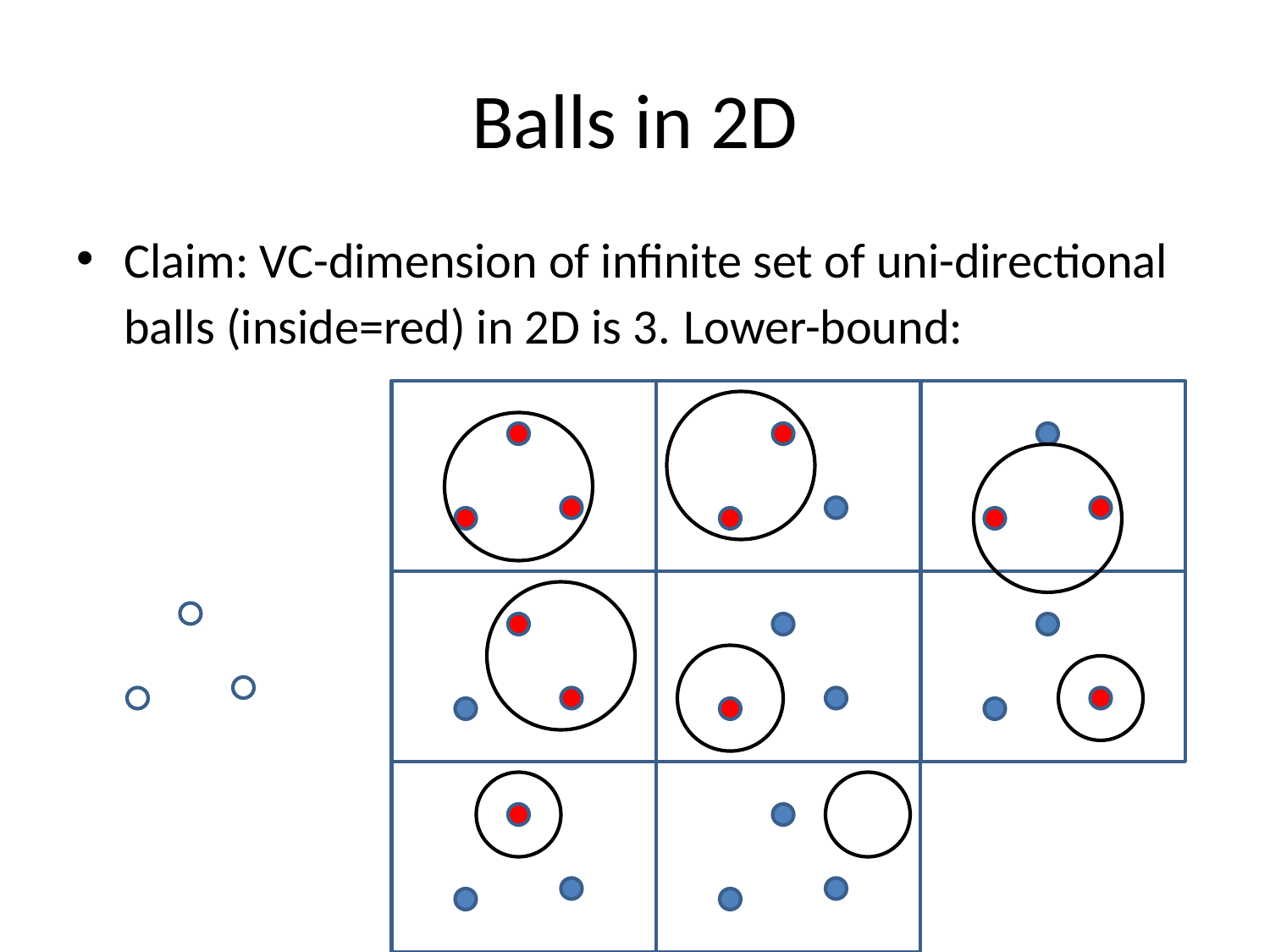

# Balls in 2D
Claim: VC-dimension of infinite set of uni-directional balls (inside=red) in 2D is 3. Lower-bound: